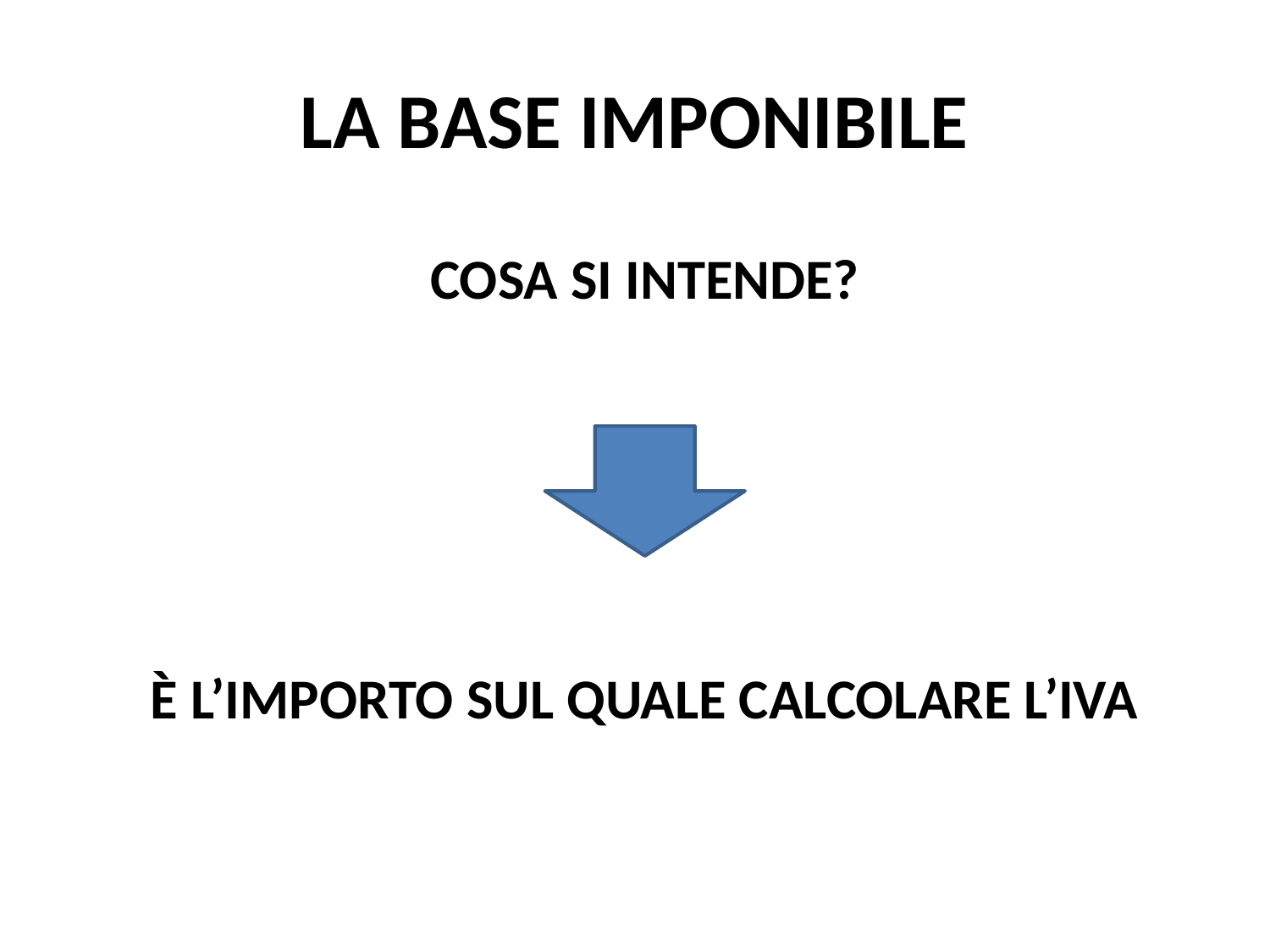

# LA BASE IMPONIBILE
COSA SI INTENDE?

È L’IMPORTO SUL QUALE CALCOLARE L’IVA